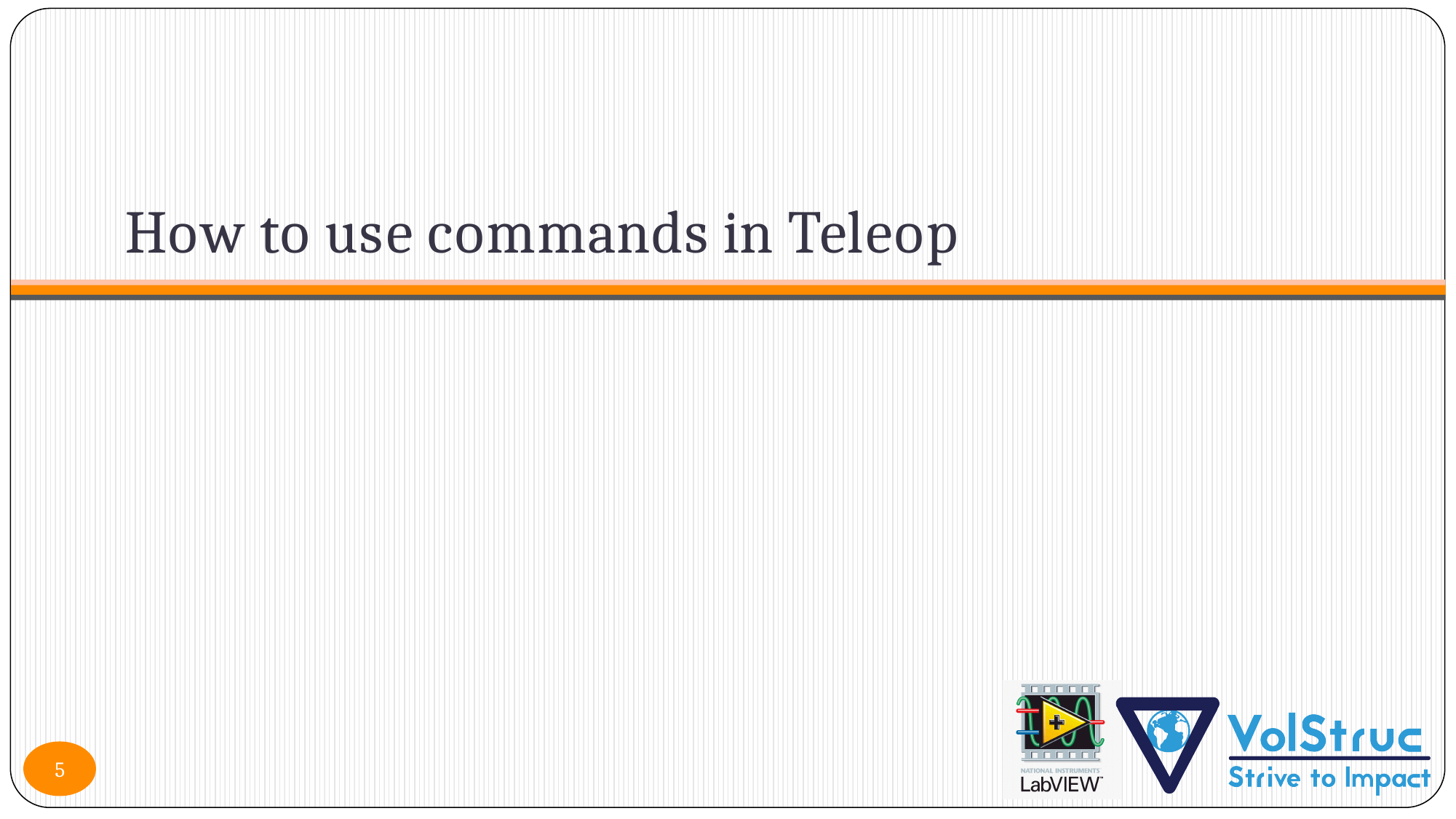

# How to use commands in Teleop

5